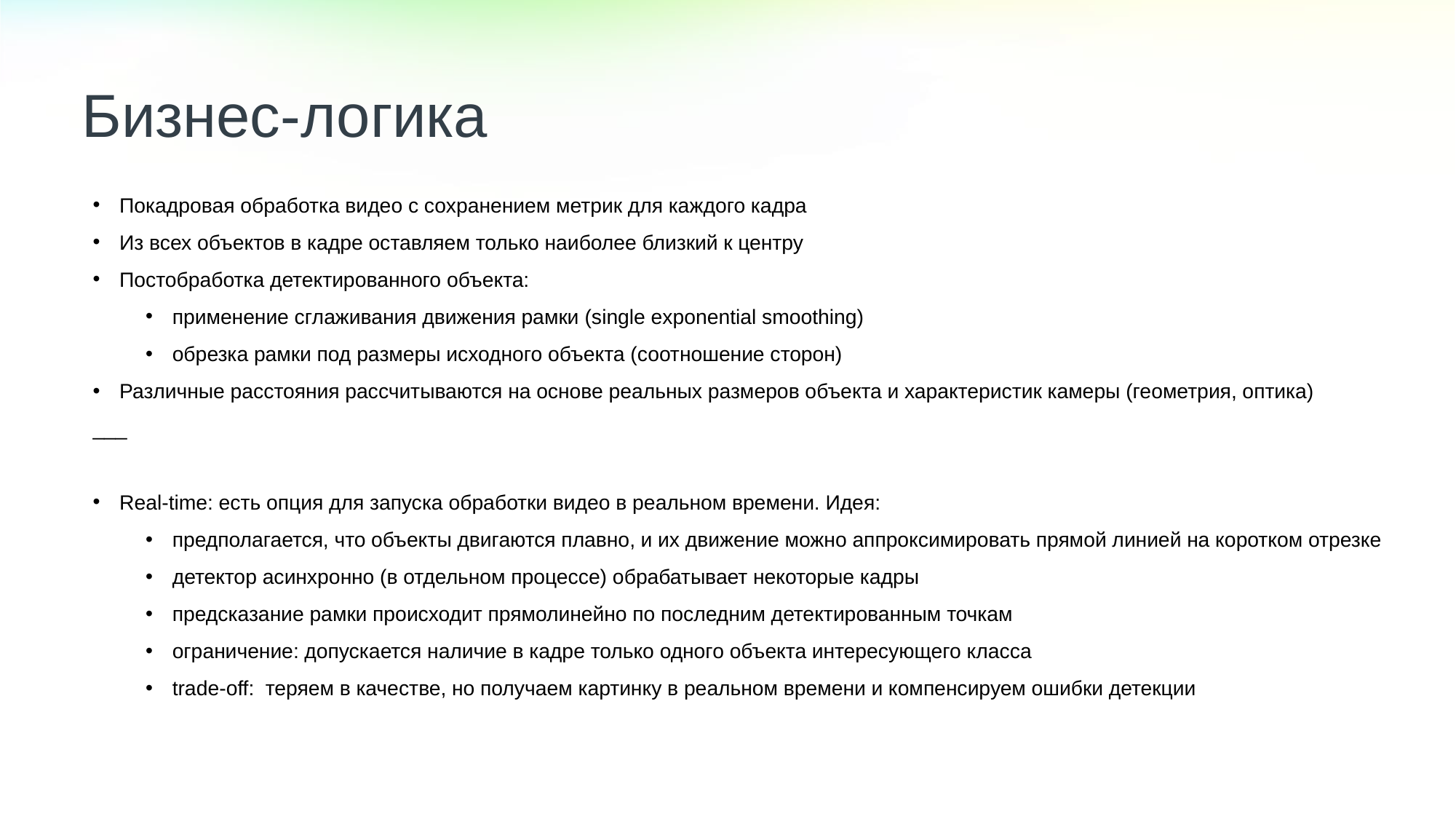

Бизнес-логика
Покадровая обработка видео с сохранением метрик для каждого кадра
Из всех объектов в кадре оставляем только наиболее близкий к центру
Постобработка детектированного объекта:
применение сглаживания движения рамки (single exponential smoothing)
обрезка рамки под размеры исходного объекта (соотношение сторон)
Различные расстояния рассчитываются на основе реальных размеров объекта и характеристик камеры (геометрия, оптика)
___

Real-time: есть опция для запуска обработки видео в реальном времени. Идея:
предполагается, что объекты двигаются плавно, и их движение можно аппроксимировать прямой линией на коротком отрезке
детектор асинхронно (в отдельном процессе) обрабатывает некоторые кадры
предсказание рамки происходит прямолинейно по последним детектированным точкам
ограничение: допускается наличие в кадре только одного объекта интересующего класса
trade-off:  теряем в качестве, но получаем картинку в реальном времени и компенсируем ошибки детекции